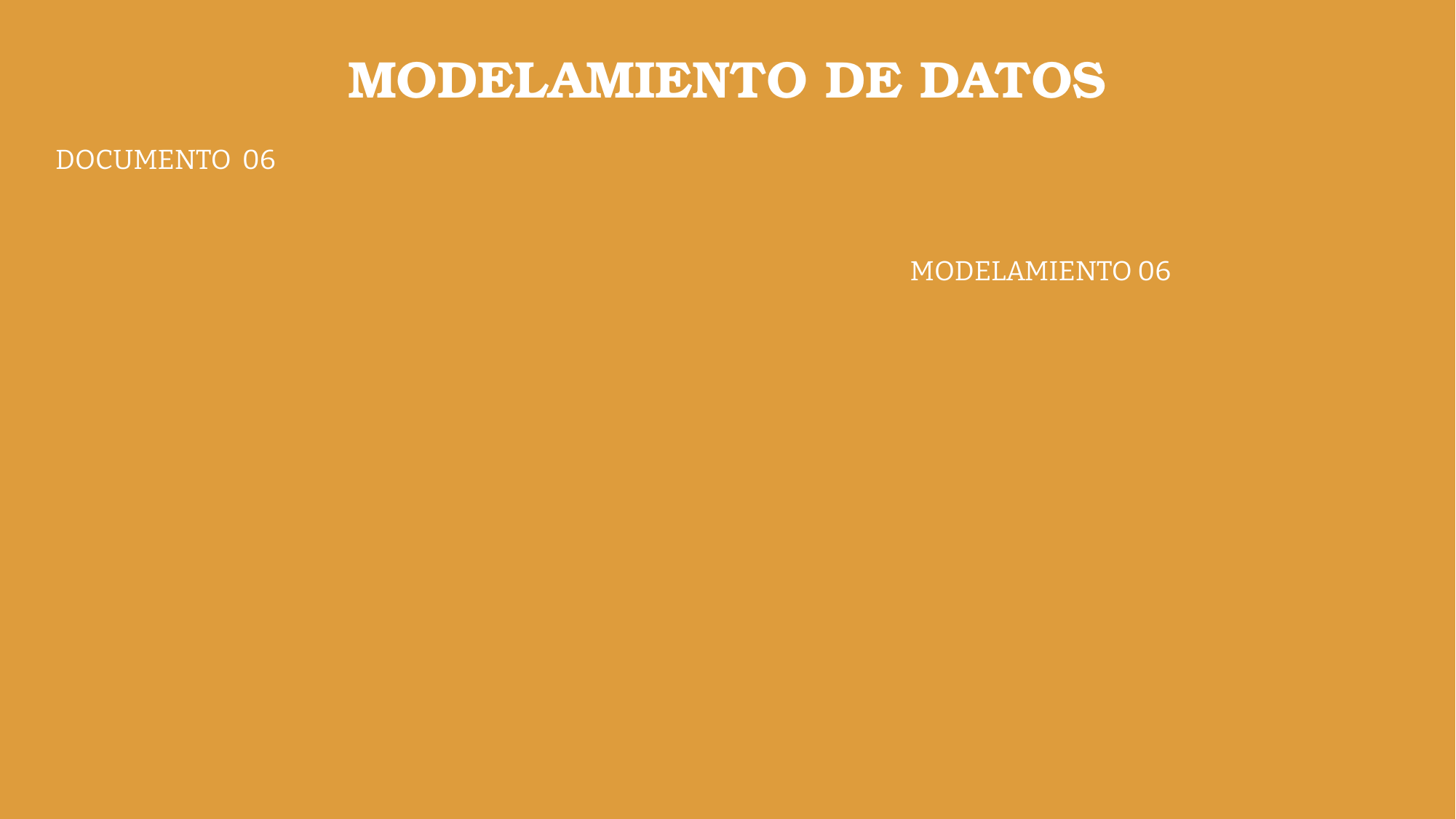

MODELAMIENTO DE DATOS
DOCUMENTO  06
MODELAMIENTO 06